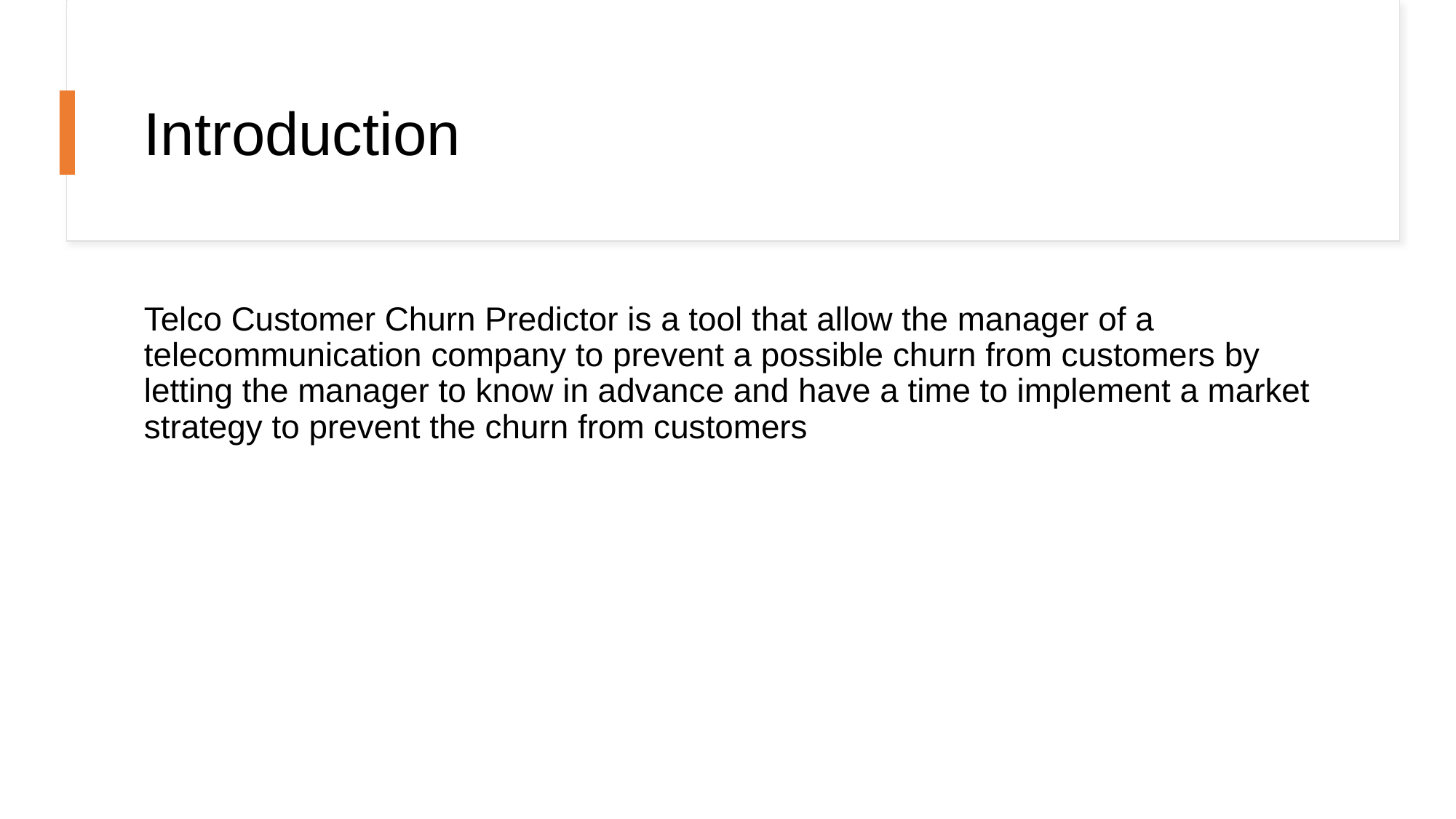

# Introduction

Telco Customer Churn Predictor is a tool that allow the manager of a telecommunication company to prevent a possible churn from customers by letting the manager to know in advance and have a time to implement a market strategy to prevent the churn from customers